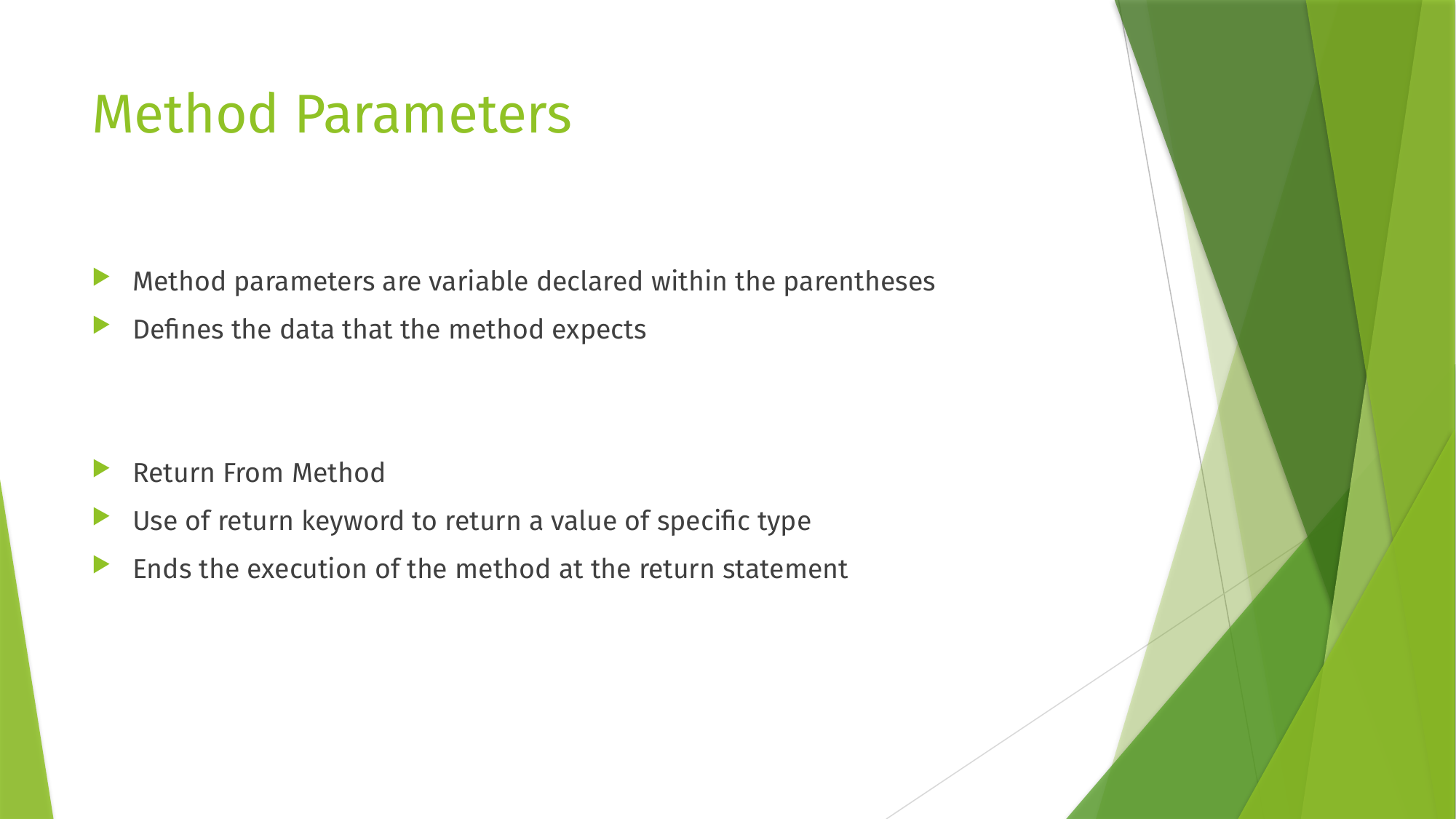

# Method Parameters
Method parameters are variable declared within the parentheses
Defines the data that the method expects

Return From Method
Use of return keyword to return a value of specific type
Ends the execution of the method at the return statement